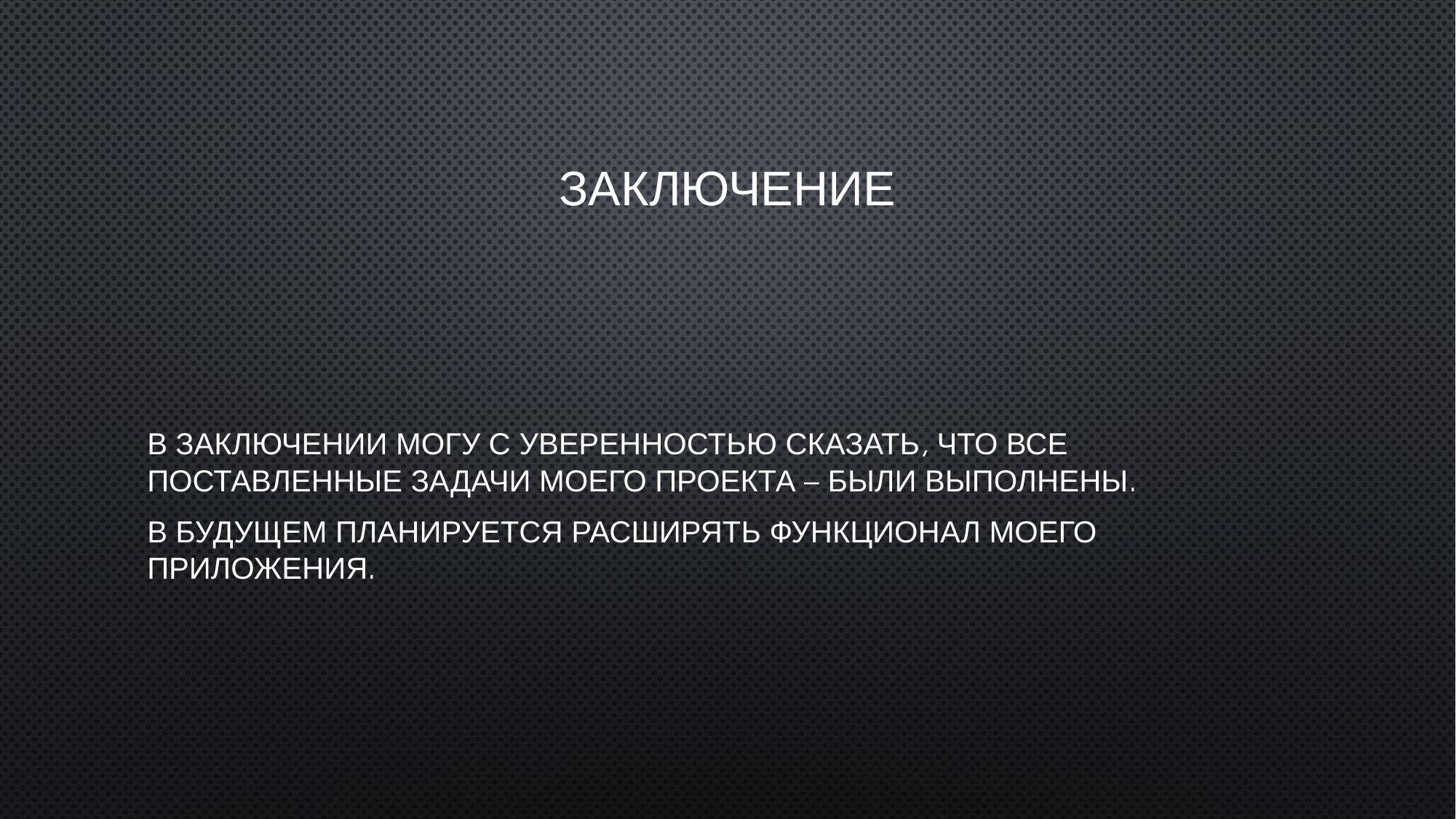

# Заключение
В заключении могу с уверенностью сказать, что все поставленные задачи моего проекта – были выполнены.
В будущем планируется расширять функционал моего приложения.